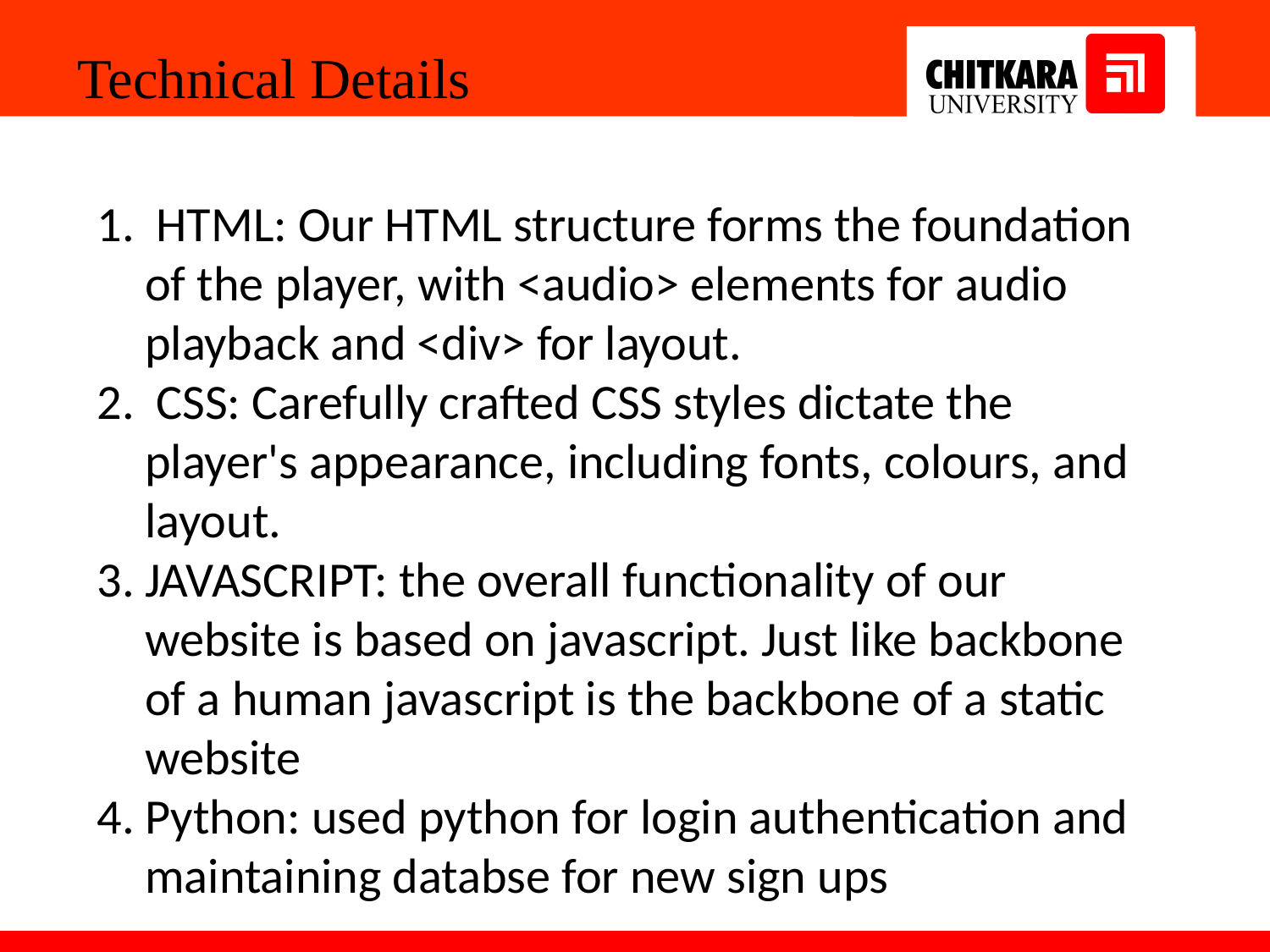

Technical Details

 HTML: Our HTML structure forms the foundation of the player, with <audio> elements for audio playback and <div> for layout.
 CSS: Carefully crafted CSS styles dictate the player's appearance, including fonts, colours, and layout.
JAVASCRIPT: the overall functionality of our website is based on javascript. Just like backbone of a human javascript is the backbone of a static website
Python: used python for login authentication and maintaining databse for new sign ups